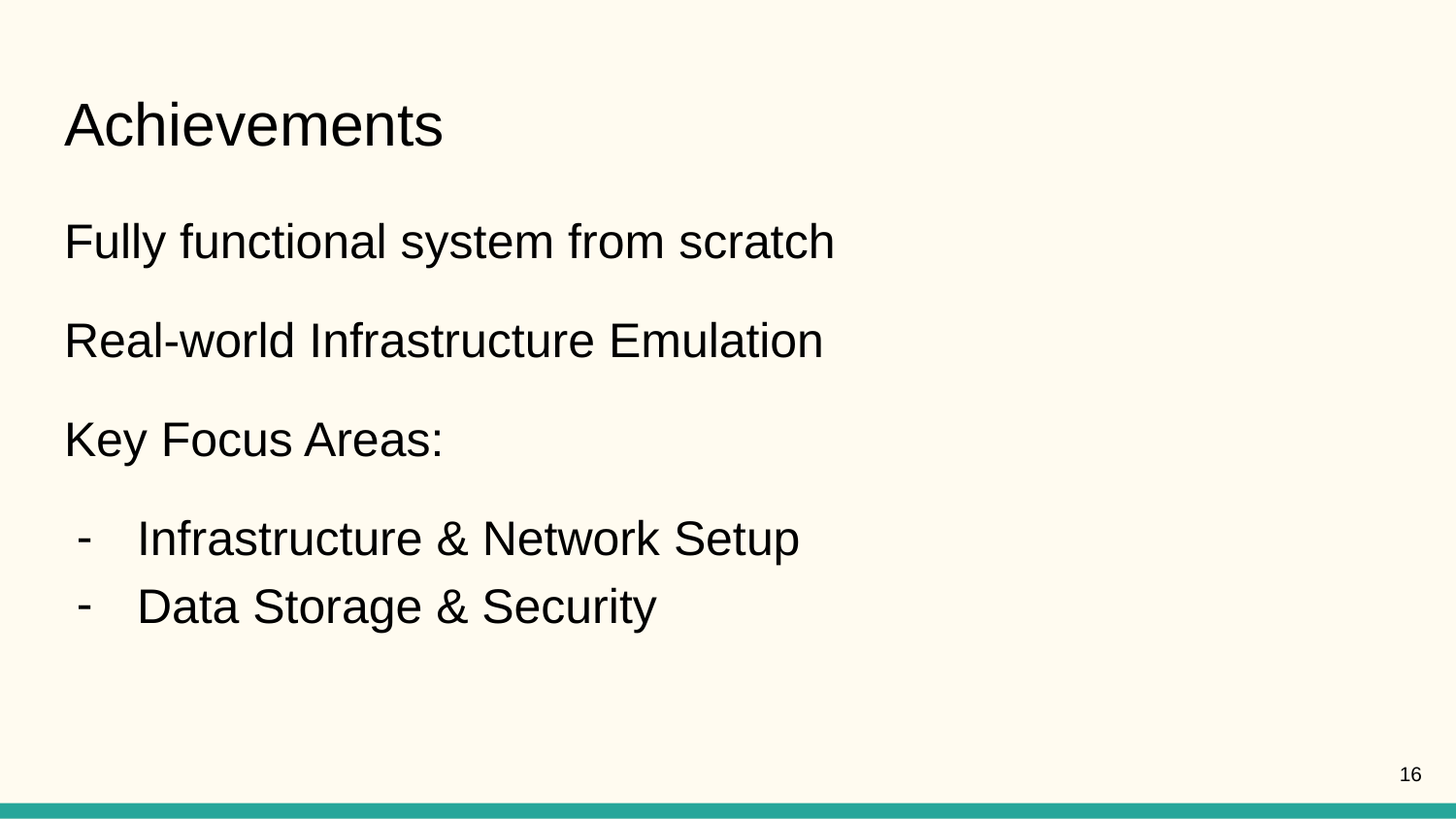

# Achievements

Fully functional system from scratch
Real-world Infrastructure Emulation
Key Focus Areas:
Infrastructure & Network Setup
Data Storage & Security

16